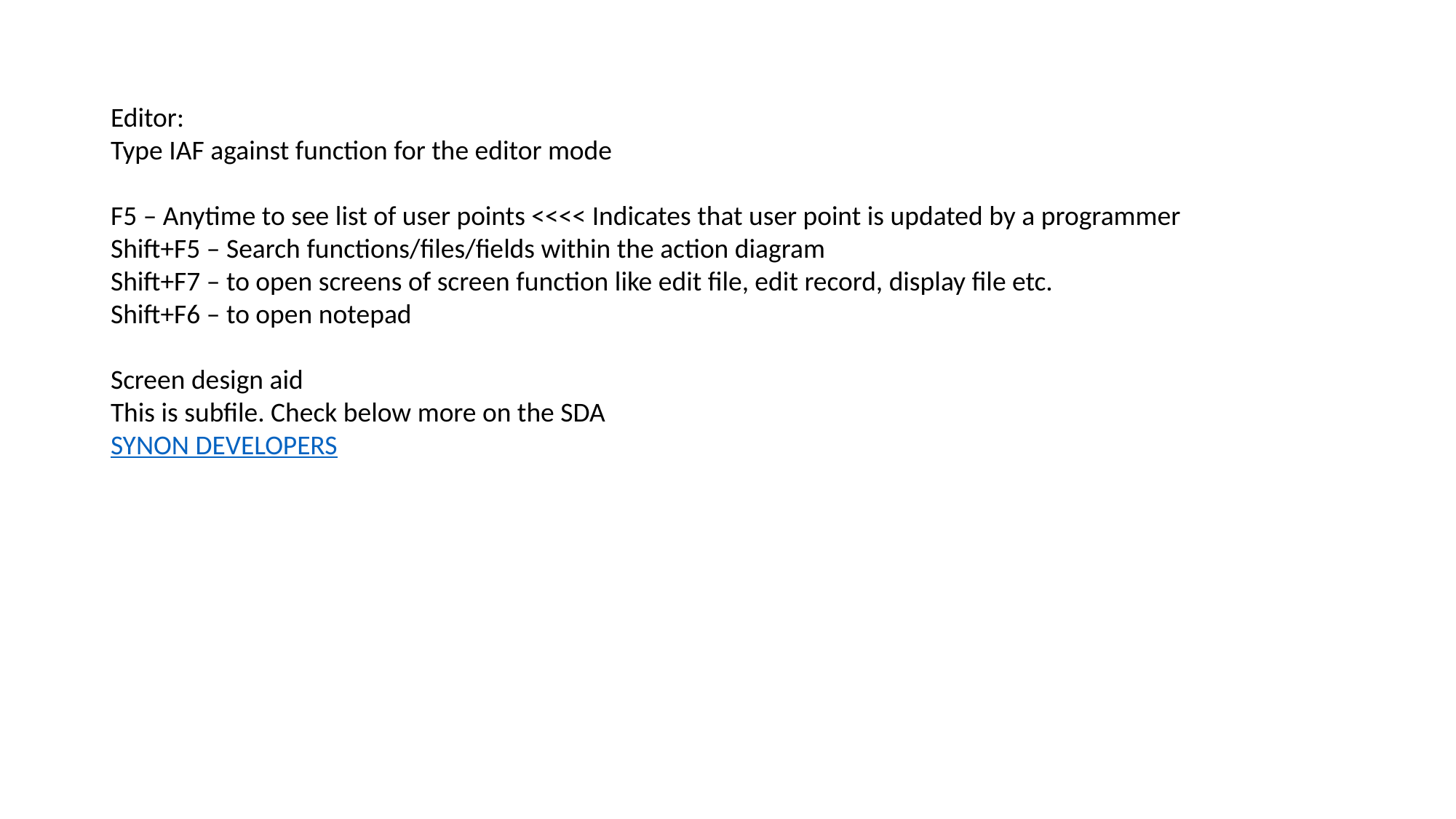

Editor:
Type IAF against function for the editor mode

F5 – Anytime to see list of user points <<<< Indicates that user point is updated by a programmer
Shift+F5 – Search functions/files/fields within the action diagram
Shift+F7 – to open screens of screen function like edit file, edit record, display file etc.
Shift+F6 – to open notepad

Screen design aid
This is subfile. Check below more on the SDA
SYNON DEVELOPERS